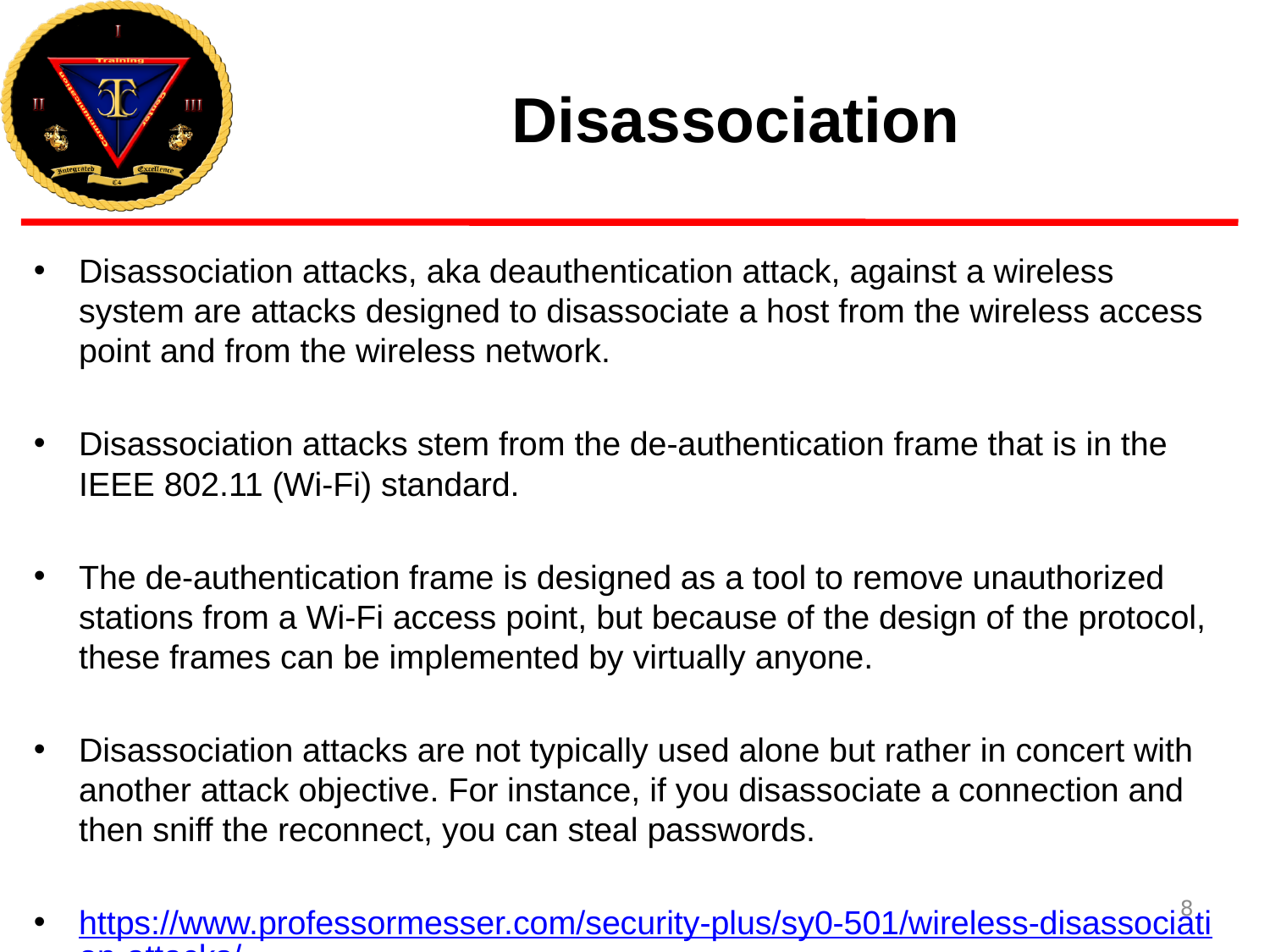

# Disassociation
Disassociation attacks, aka deauthentication attack, against a wireless system are attacks designed to disassociate a host from the wireless access point and from the wireless network.

Disassociation attacks stem from the de-authentication frame that is in the IEEE 802.11 (Wi-Fi) standard.

The de-authentication frame is designed as a tool to remove unauthorized stations from a Wi-Fi access point, but because of the design of the protocol, these frames can be implemented by virtually anyone.

Disassociation attacks are not typically used alone but rather in concert with another attack objective. For instance, if you disassociate a connection and then sniff the reconnect, you can steal passwords.

https://www.professormesser.com/security-plus/sy0-501/wireless-disassociation-attacks/

8